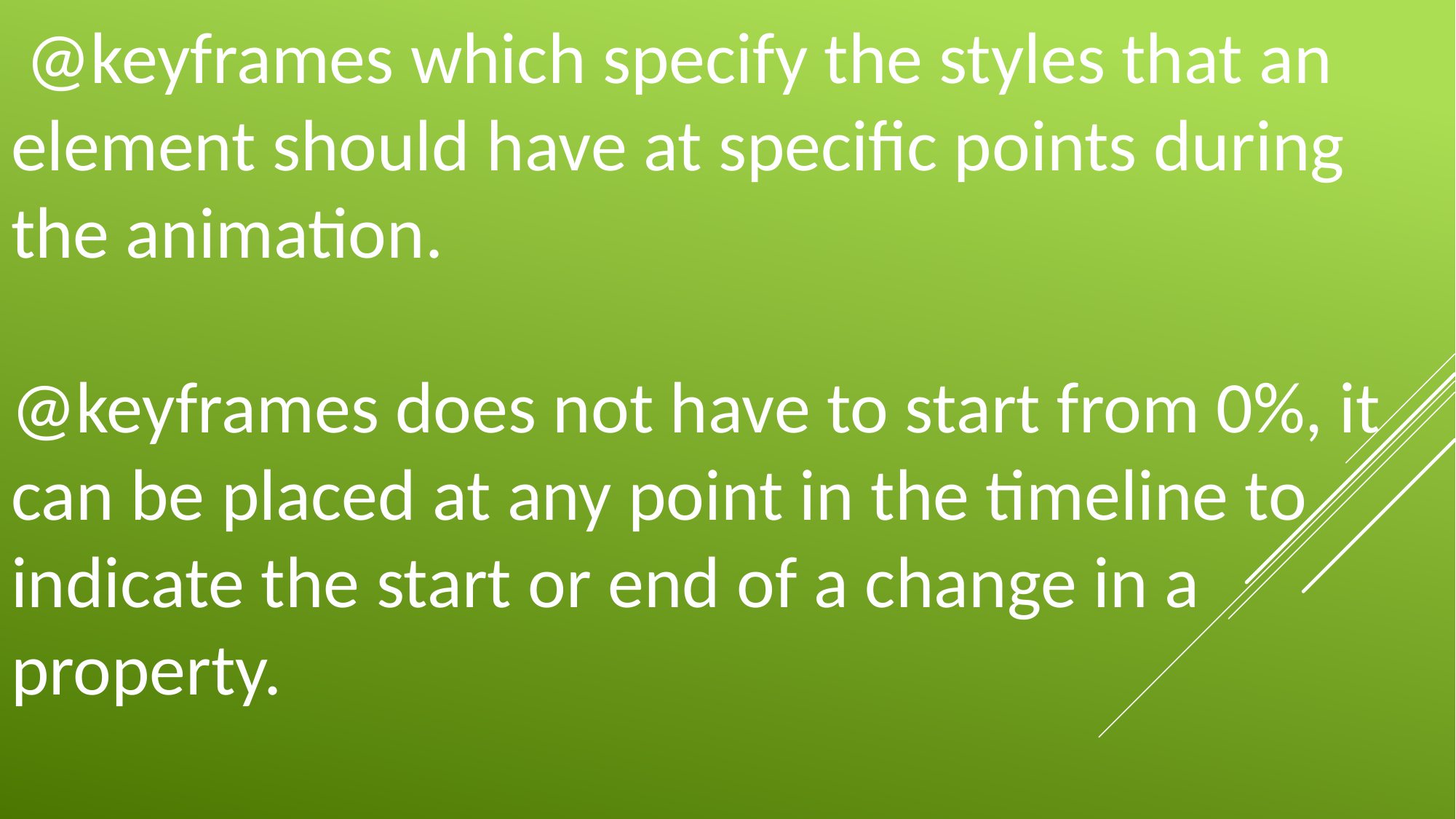

@keyframes which specify the styles that an element should have at specific points during the animation.

@keyframes does not have to start from 0%, it can be placed at any point in the timeline to indicate the start or end of a change in a property.